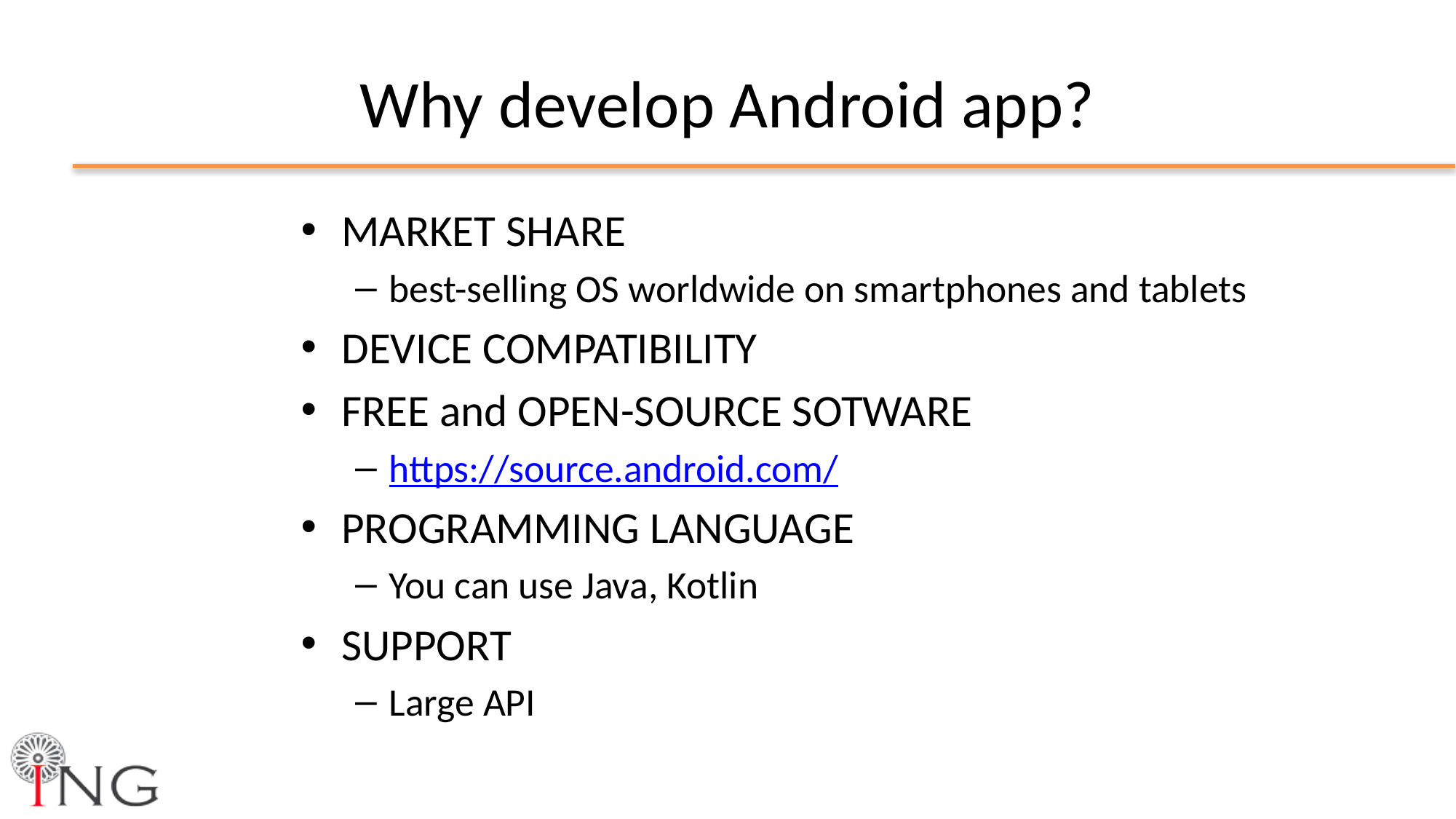

# Why develop Android app?
MARKET SHARE
best-selling OS worldwide on smartphones and tablets
DEVICE COMPATIBILITY
FREE and OPEN-SOURCE SOTWARE
https://source.android.com/
PROGRAMMING LANGUAGE
You can use Java, Kotlin
SUPPORT
Large API